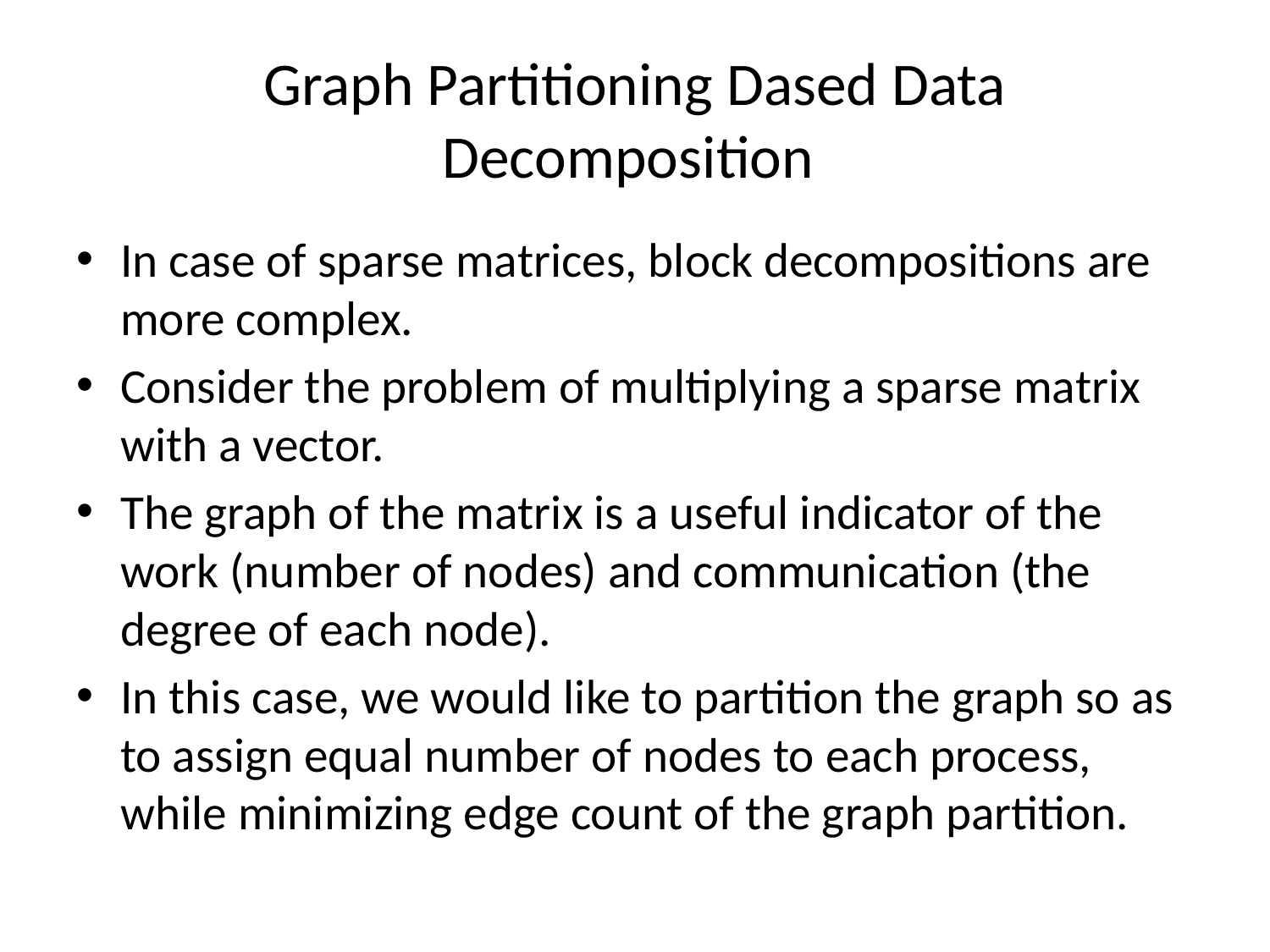

# Graph Partitioning Dased Data Decomposition
In case of sparse matrices, block decompositions are more complex.
Consider the problem of multiplying a sparse matrix with a vector.
The graph of the matrix is a useful indicator of the work (number of nodes) and communication (the degree of each node).
In this case, we would like to partition the graph so as to assign equal number of nodes to each process, while minimizing edge count of the graph partition.